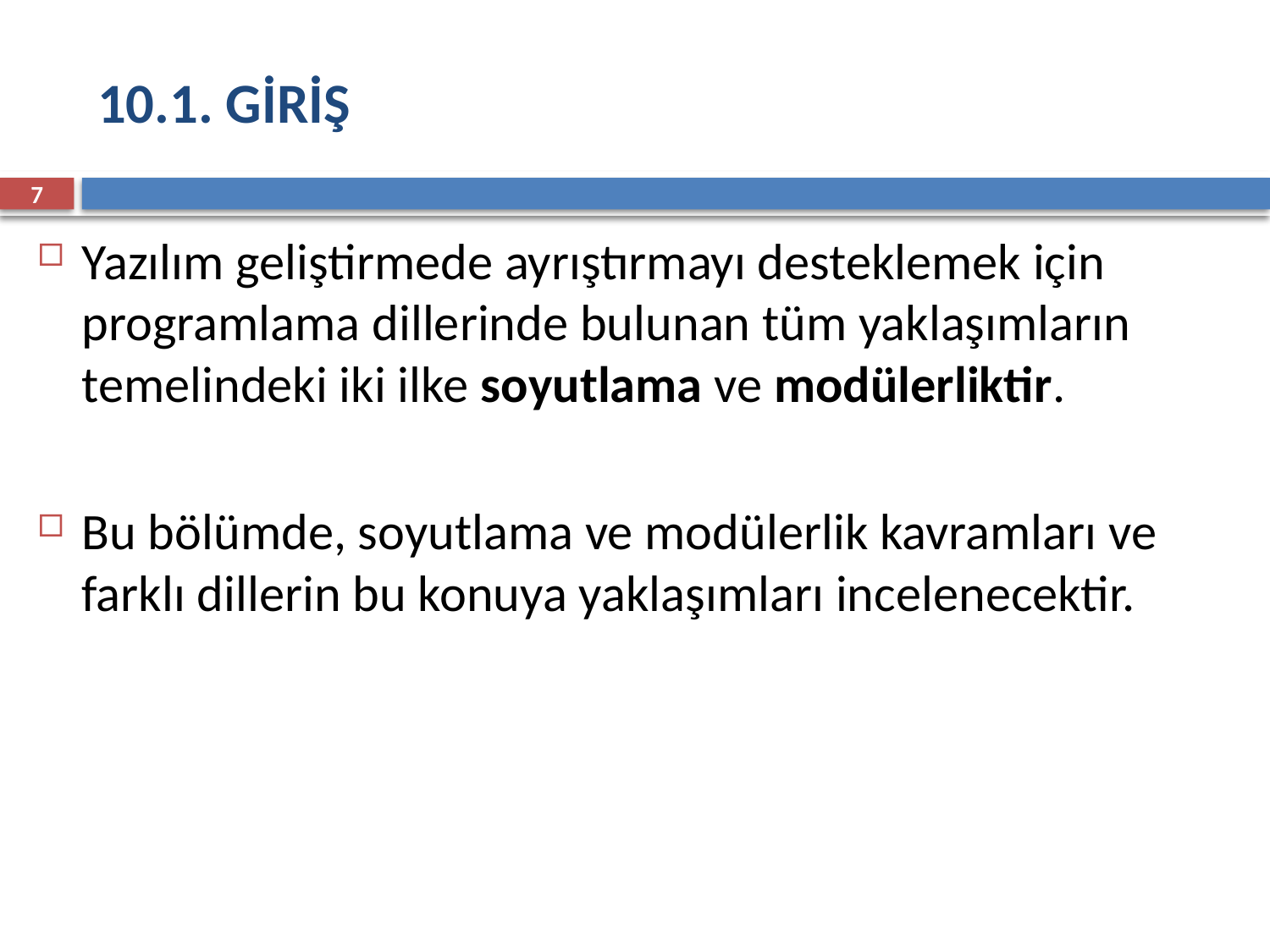

# 10.1. GİRİŞ
7
Yazılım geliştirmede ayrıştırmayı desteklemek için programlama dillerinde bulunan tüm yaklaşımların temelindeki iki ilke soyutlama ve modülerliktir.

Bu bölümde, soyutlama ve modülerlik kavramları ve farklı dillerin bu konuya yaklaşımları incelenecektir.